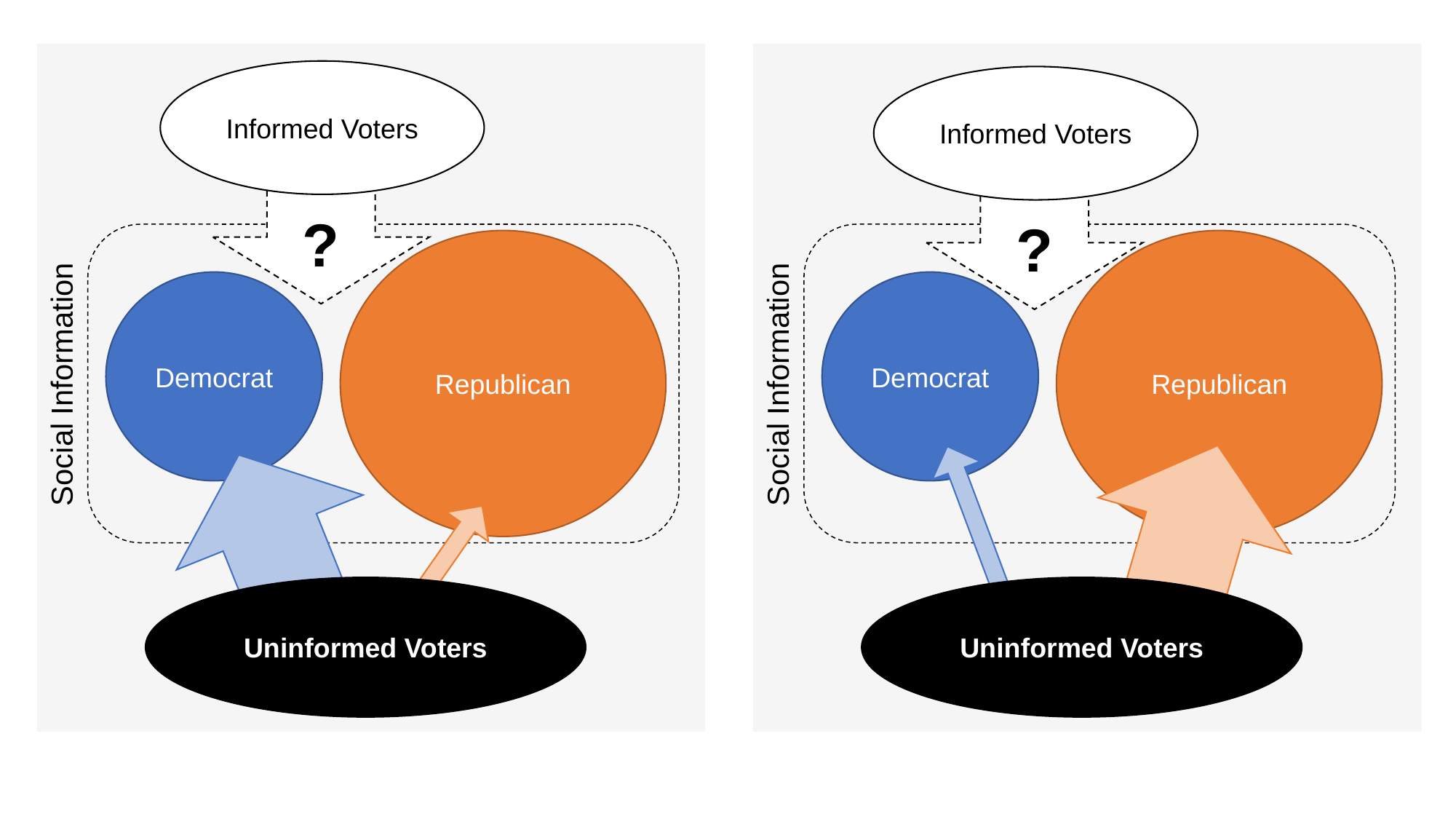

Informed Voters

?

Republican
Social Information
Democrat

Uninformed Voters

Informed Voters

?

Republican
Social Information
Democrat

Uninformed Voters